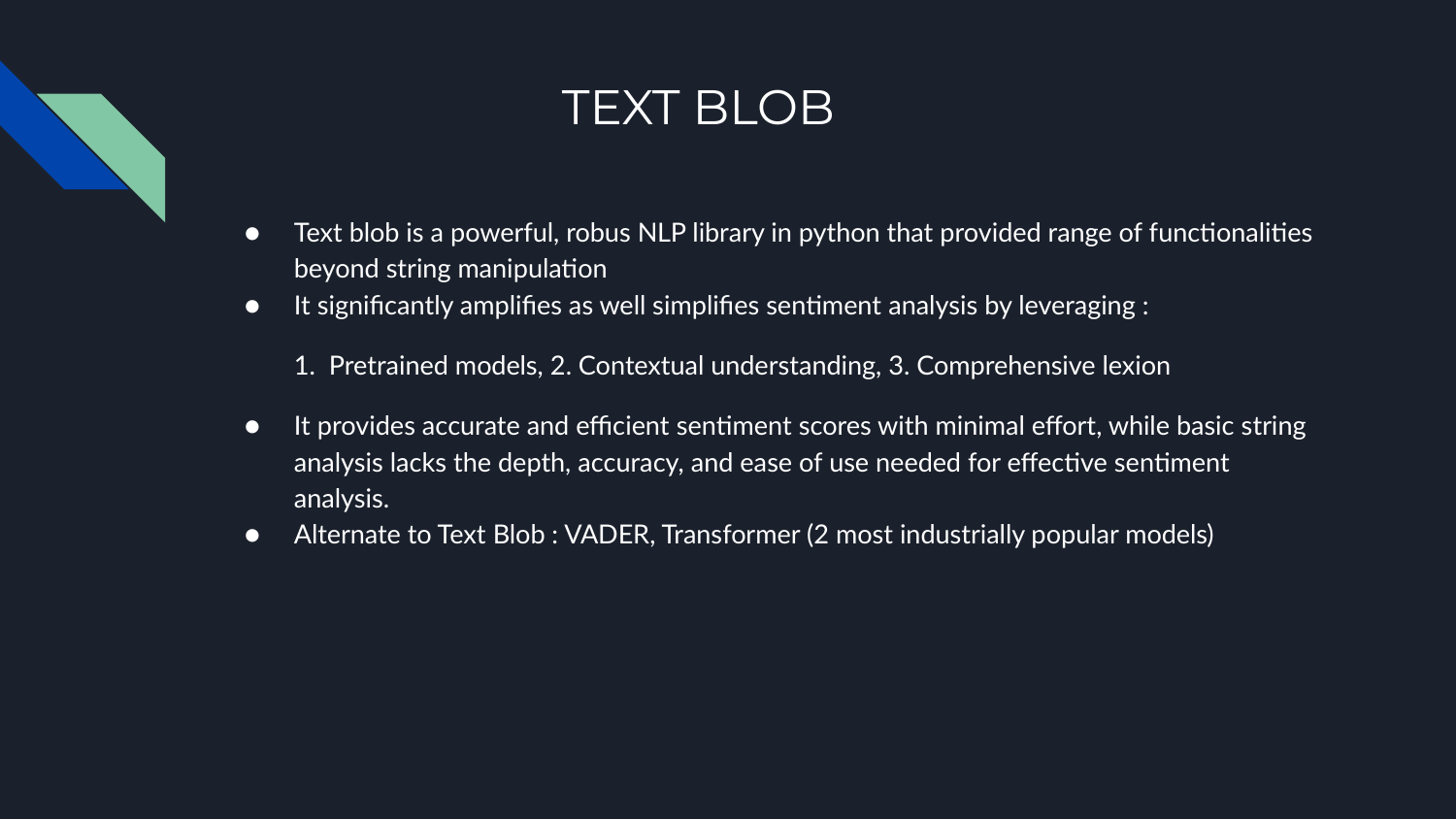

# TEXT BLOB
Text blob is a powerful, robus NLP library in python that provided range of functionalities beyond string manipulation
It significantly amplifies as well simplifies sentiment analysis by leveraging :
1.  Pretrained models, 2. Contextual understanding, 3. Comprehensive lexion
It provides accurate and efficient sentiment scores with minimal effort, while basic string analysis lacks the depth, accuracy, and ease of use needed for effective sentiment analysis.
Alternate to Text Blob : VADER, Transformer (2 most industrially popular models)